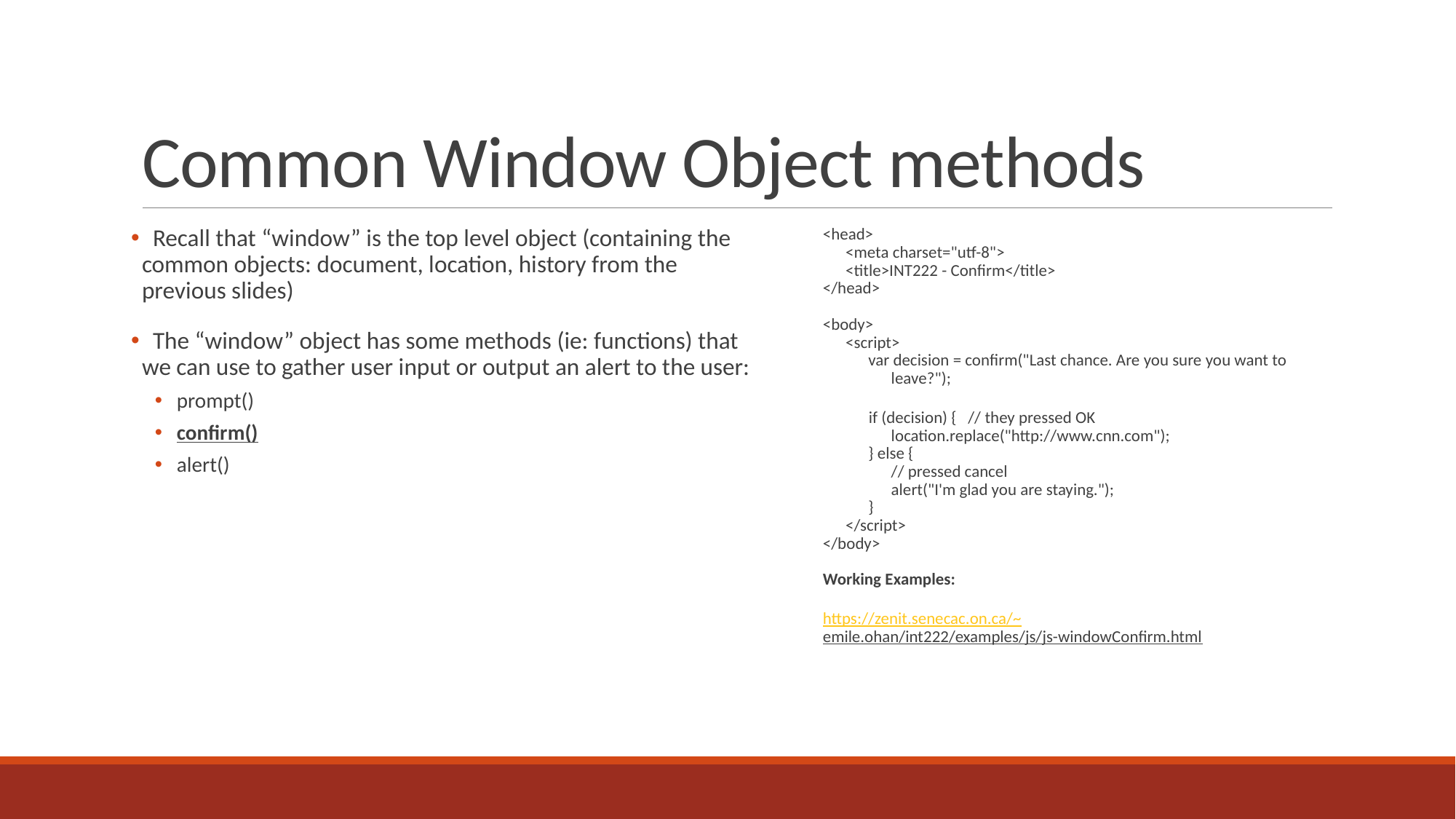

# Common Window Object methods
  Recall that “window” is the top level object (containing the common objects: document, location, history from the previous slides)
  The “window” object has some methods (ie: functions) that we can use to gather user input or output an alert to the user:
prompt()
confirm()
alert()
<head>
      <meta charset="utf-8">
      <title>INT222 - Confirm</title>
</head>
<body>
      <script>
            var decision = confirm("Last chance. Are you sure you want to
                  leave?");
            if (decision) {   // they pressed OK
                  location.replace("http://www.cnn.com");
            } else {
                  // pressed cancel
                  alert("I'm glad you are staying.");
            }
      </script>
</body>
Working Examples:
https://zenit.senecac.on.ca/~emile.ohan/int222/examples/js/js-windowConfirm.html